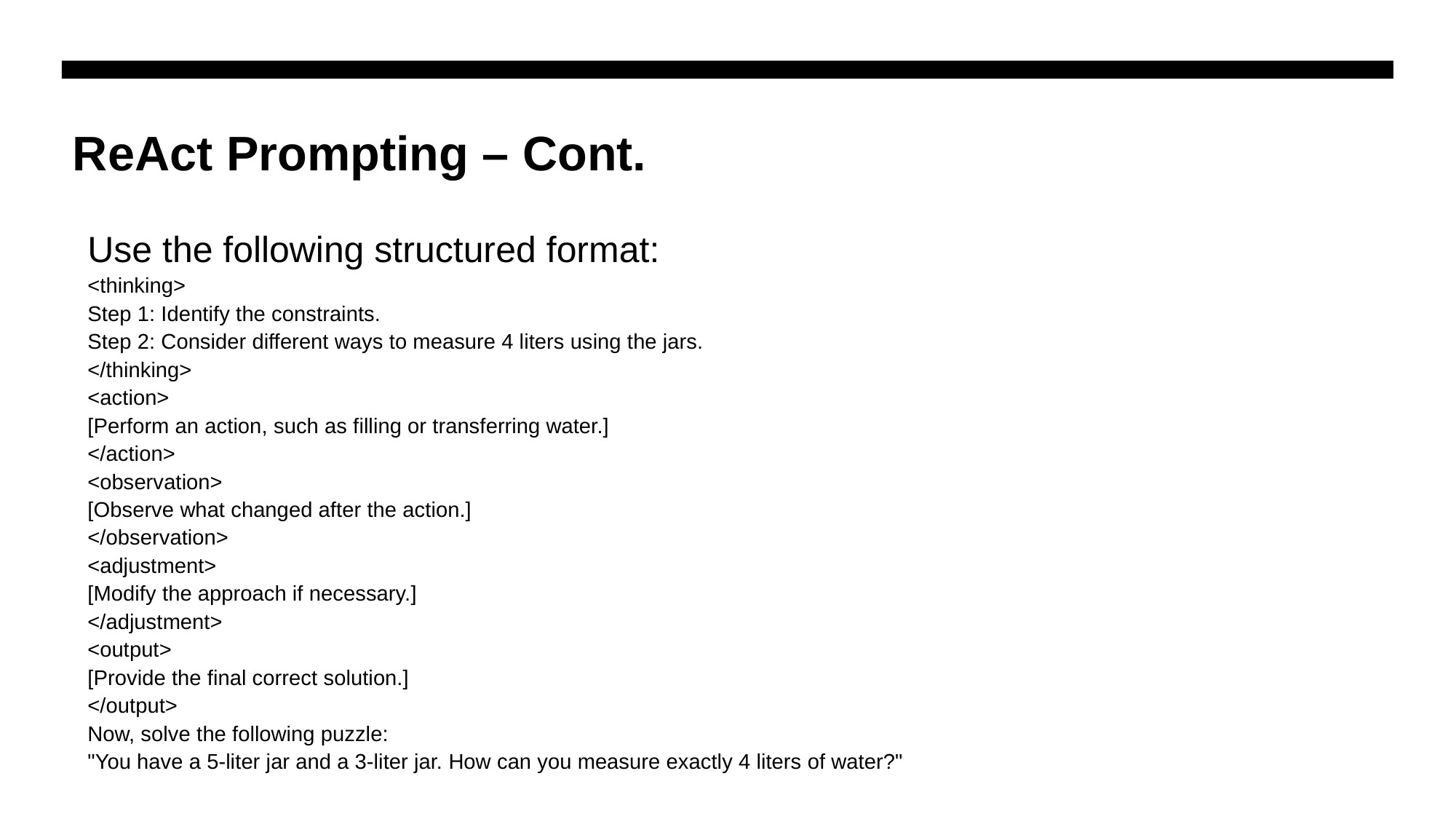

# ReAct Prompting – Cont.
Use the following structured format:
<thinking>
Step 1: Identify the constraints.
Step 2: Consider different ways to measure 4 liters using the jars.
</thinking>
<action>
[Perform an action, such as filling or transferring water.]
</action>
<observation>
[Observe what changed after the action.]
</observation>
<adjustment>
[Modify the approach if necessary.]
</adjustment>
<output>
[Provide the final correct solution.]
</output>
Now, solve the following puzzle:
"You have a 5-liter jar and a 3-liter jar. How can you measure exactly 4 liters of water?"